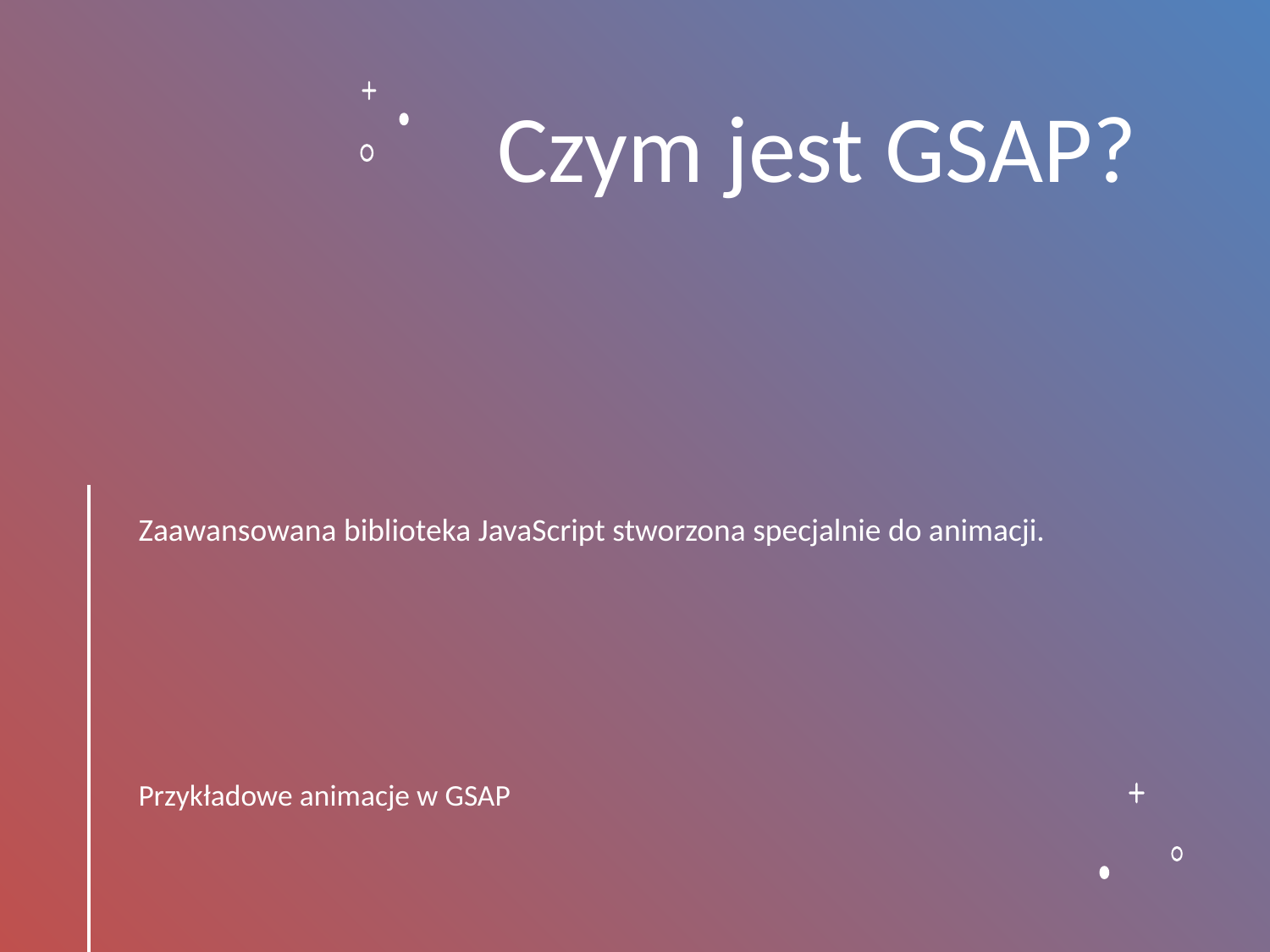

# Czym jest GSAP?

Zaawansowana biblioteka JavaScript stworzona specjalnie do animacji.

Przykładowe animacje w GSAP